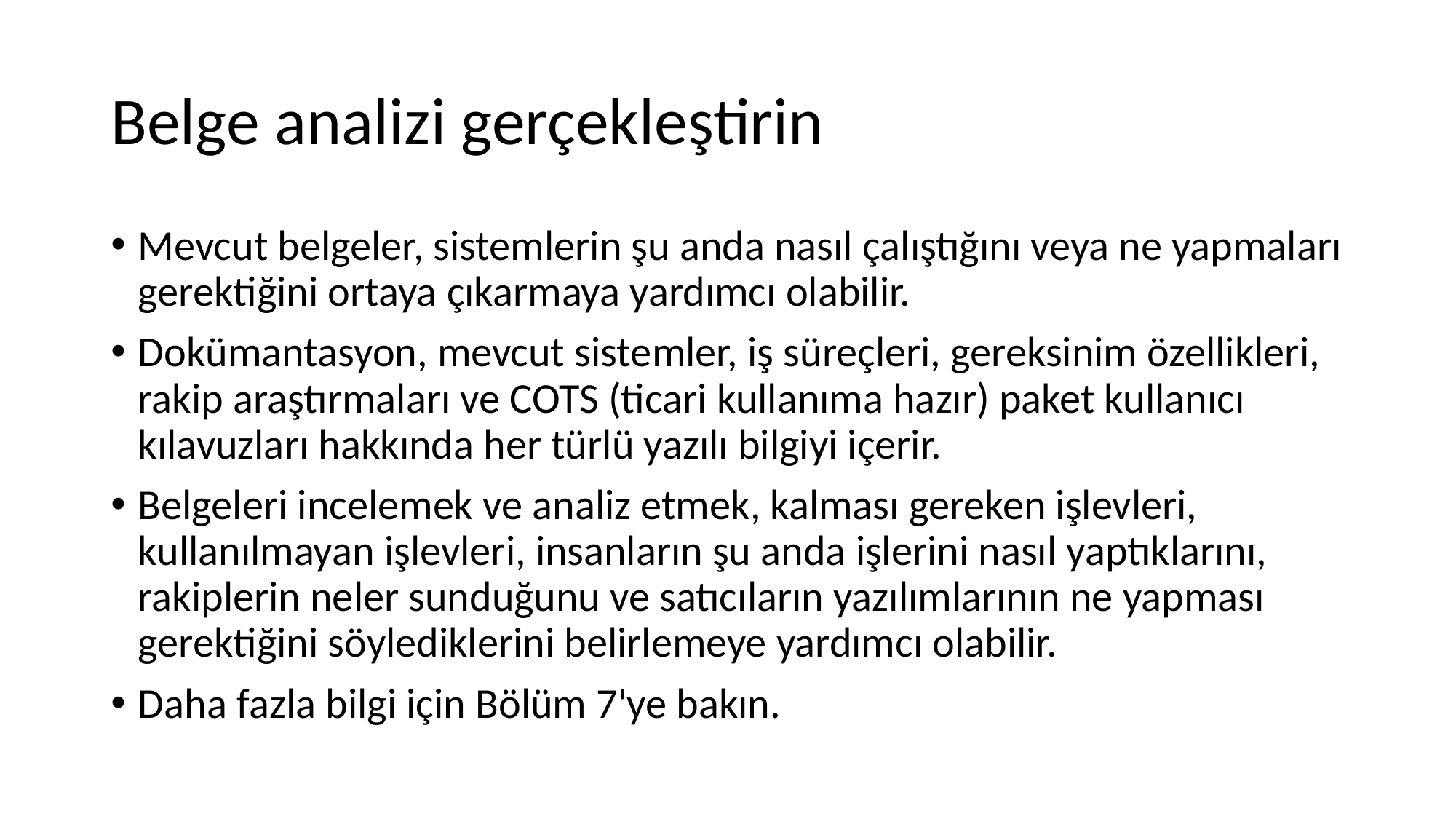

# Belge analizi gerçekleştirin
Mevcut belgeler, sistemlerin şu anda nasıl çalıştığını veya ne yapmaları gerektiğini ortaya çıkarmaya yardımcı olabilir.
Dokümantasyon, mevcut sistemler, iş süreçleri, gereksinim özellikleri, rakip araştırmaları ve COTS (ticari kullanıma hazır) paket kullanıcı kılavuzları hakkında her türlü yazılı bilgiyi içerir.
Belgeleri incelemek ve analiz etmek, kalması gereken işlevleri, kullanılmayan işlevleri, insanların şu anda işlerini nasıl yaptıklarını, rakiplerin neler sunduğunu ve satıcıların yazılımlarının ne yapması gerektiğini söylediklerini belirlemeye yardımcı olabilir.
Daha fazla bilgi için Bölüm 7'ye bakın.